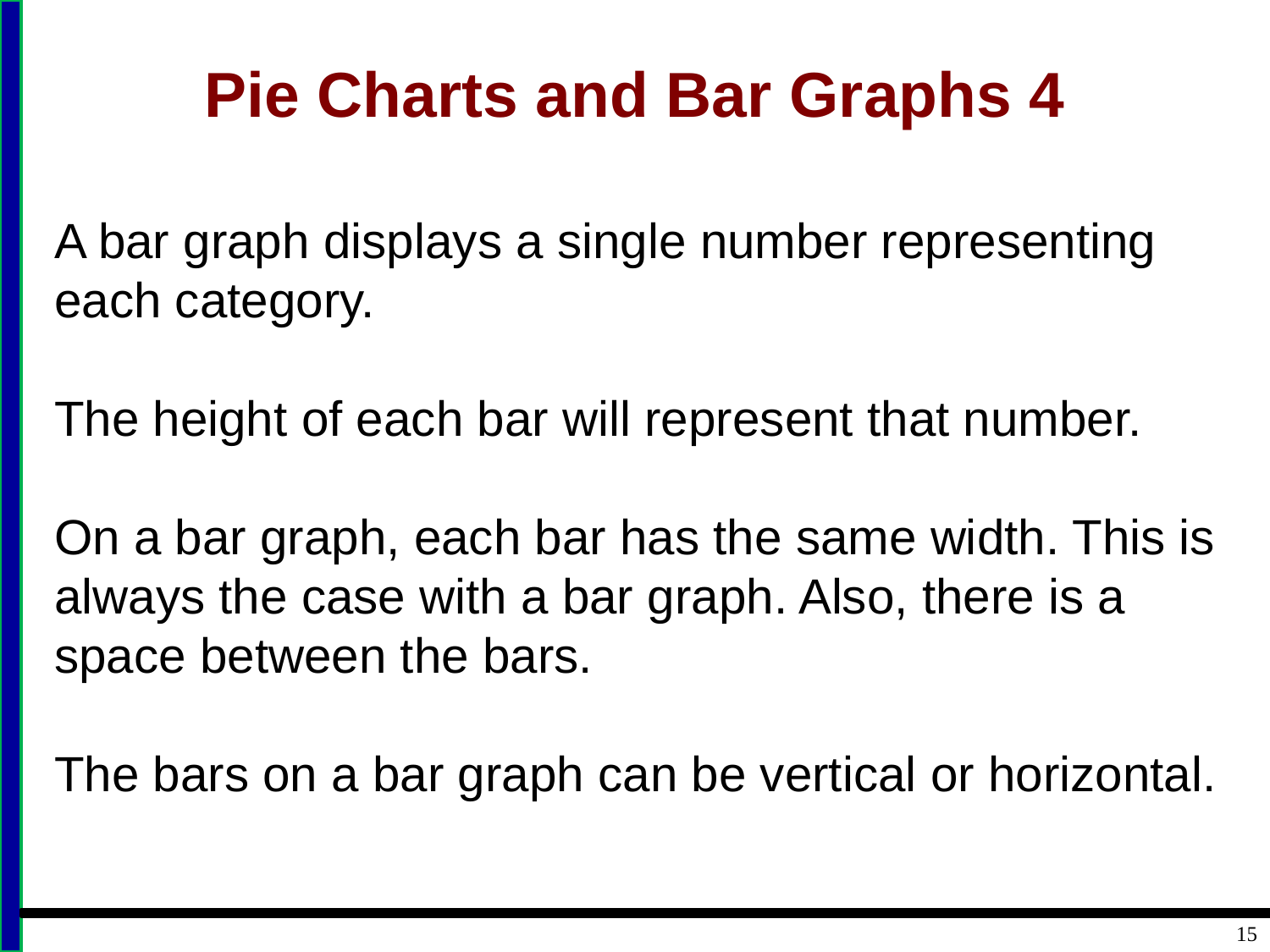

# Pie Charts and Bar Graphs 4
A bar graph displays a single number representing each category.

The height of each bar will represent that number.

On a bar graph, each bar has the same width. This is always the case with a bar graph. Also, there is a space between the bars.

The bars on a bar graph can be vertical or horizontal.